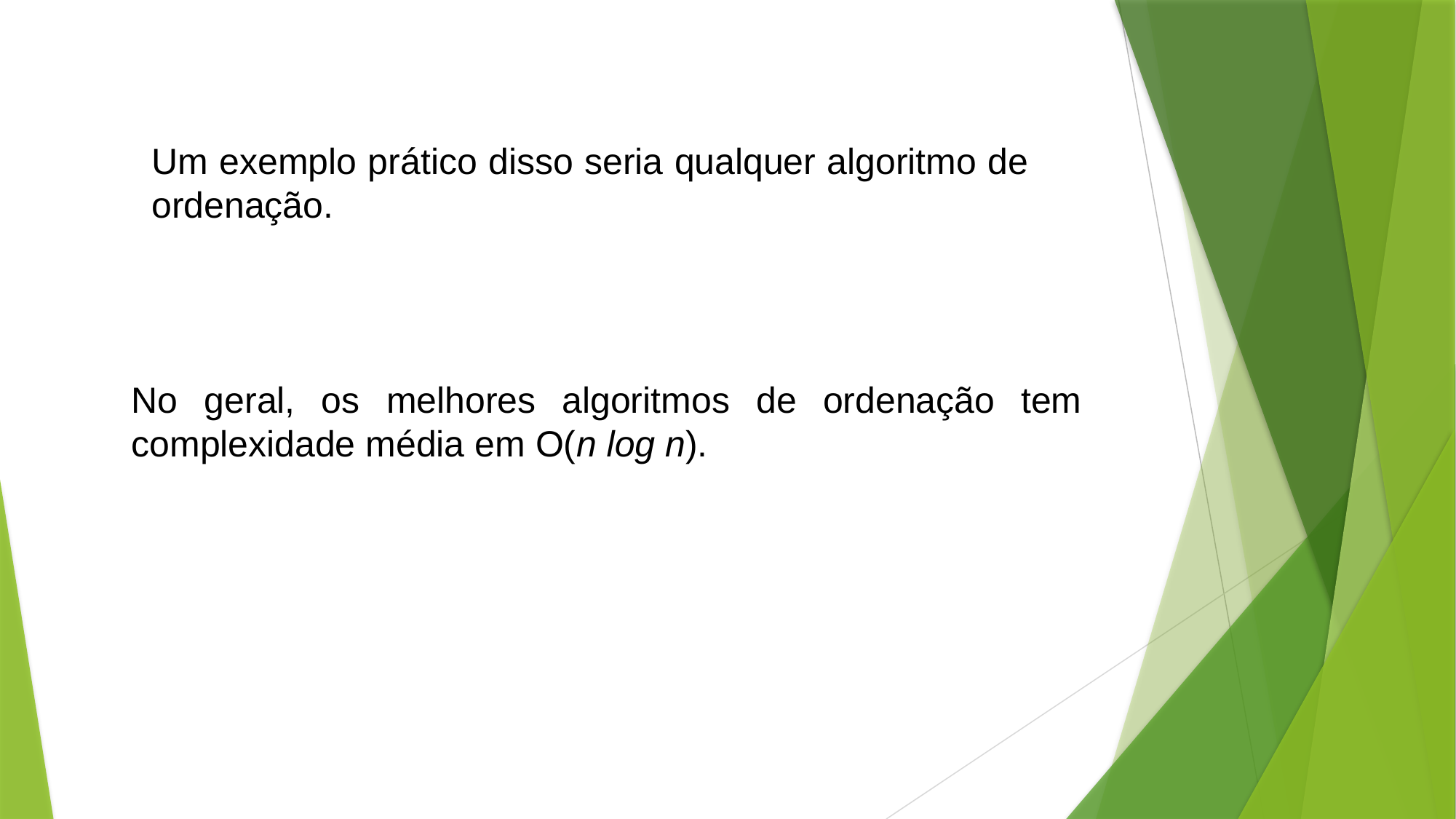

Um exemplo prático disso seria qualquer algoritmo de ordenação.
No geral, os melhores algoritmos de ordenação tem complexidade média em O(n log n).